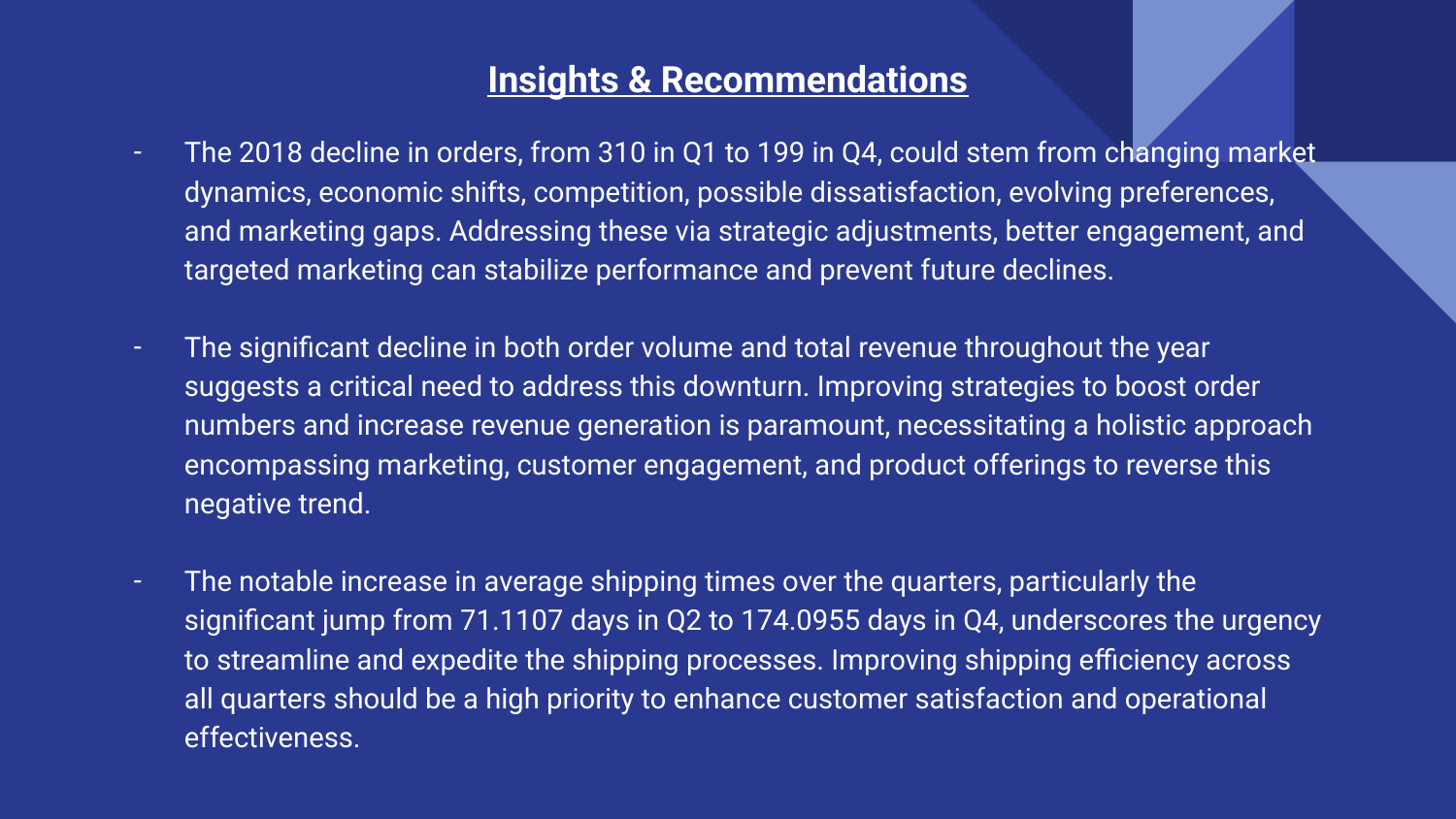

Insights & Recommendations
The 2018 decline in orders, from 310 in Q1 to 199 in Q4, could stem from changing market dynamics, economic shifts, competition, possible dissatisfaction, evolving preferences, and marketing gaps. Addressing these via strategic adjustments, better engagement, and targeted marketing can stabilize performance and prevent future declines.

The significant decline in both order volume and total revenue throughout the year suggests a critical need to address this downturn. Improving strategies to boost order numbers and increase revenue generation is paramount, necessitating a holistic approach encompassing marketing, customer engagement, and product offerings to reverse this negative trend.

The notable increase in average shipping times over the quarters, particularly the significant jump from 71.1107 days in Q2 to 174.0955 days in Q4, underscores the urgency to streamline and expedite the shipping processes. Improving shipping efficiency across all quarters should be a high priority to enhance customer satisfaction and operational effectiveness.